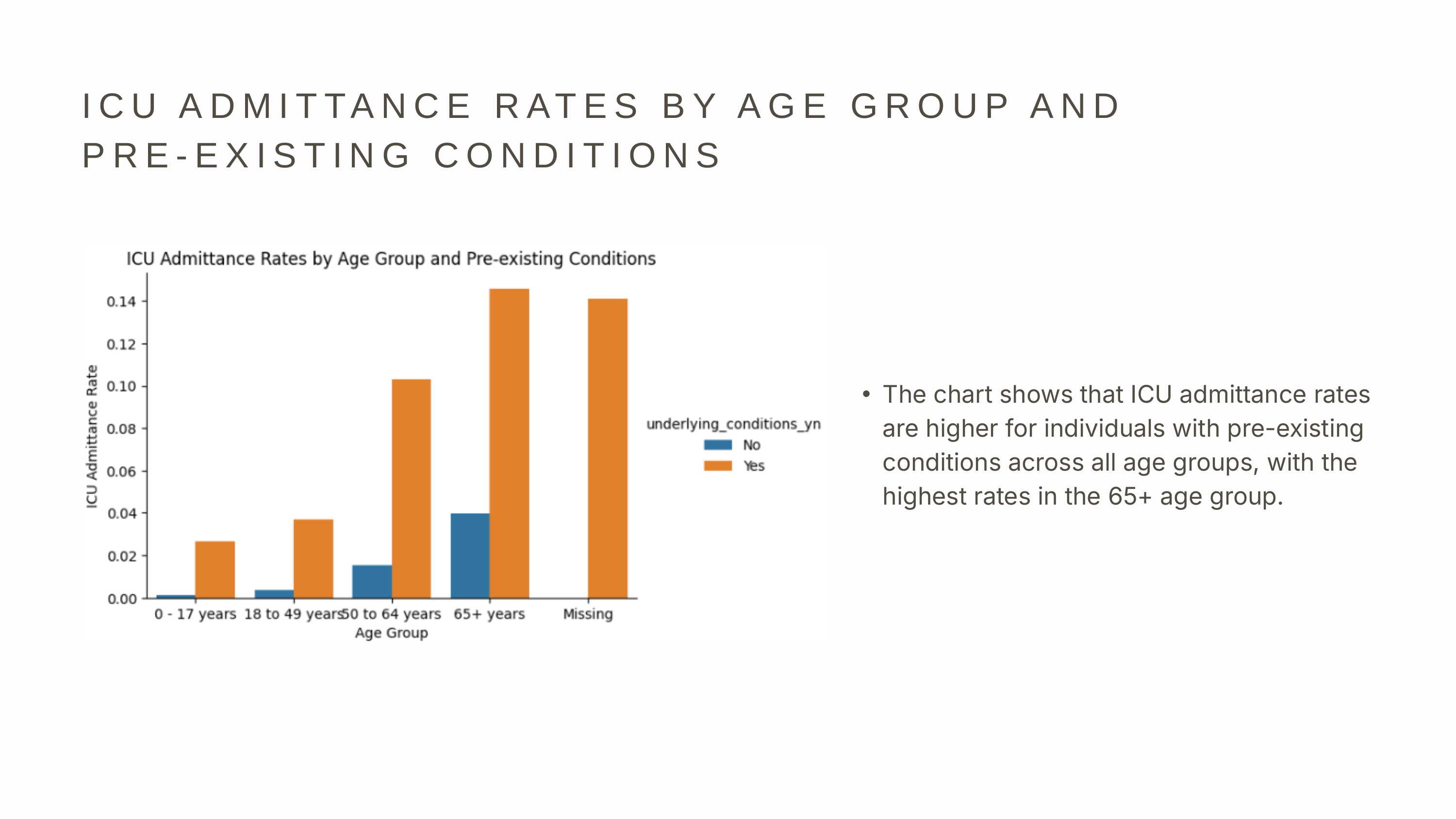

ICU ADMITTANCE RATES BY AGE GROUP AND PRE-EXISTING CONDITIONS

The chart shows that ICU admittance rates are higher for individuals with pre-existing conditions across all age groups, with the highest rates in the 65+ age group.